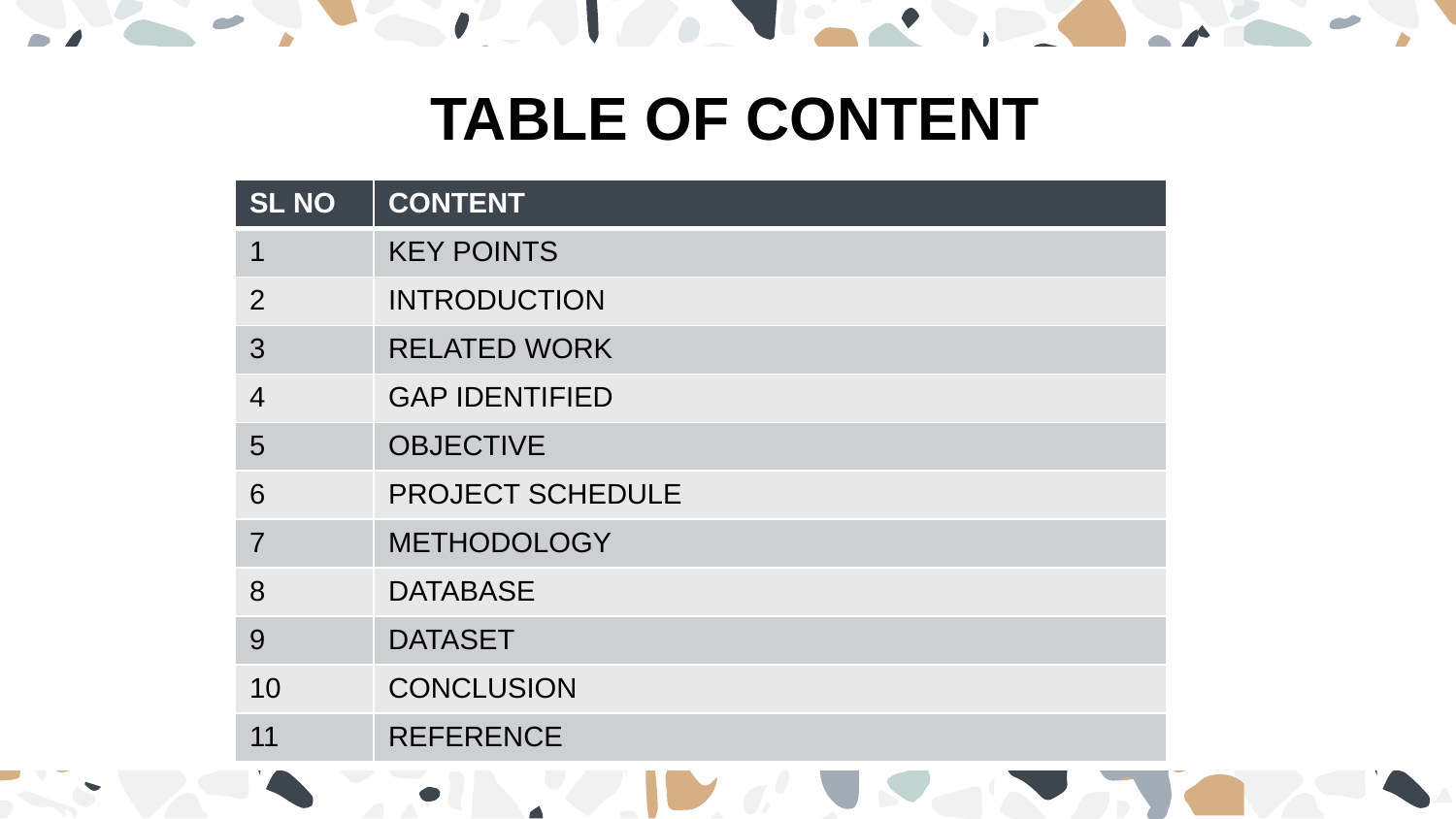

# TABLE OF CONTENT
| SL NO | CONTENT |
| --- | --- |
| 1 | KEY POINTS |
| 2 | INTRODUCTION |
| 3 | RELATED WORK |
| 4 | GAP IDENTIFIED |
| 5 | OBJECTIVE |
| 6 | PROJECT SCHEDULE |
| 7 | METHODOLOGY |
| 8 | DATABASE |
| 9 | DATASET |
| 10 | CONCLUSION |
| 11 | REFERENCE |